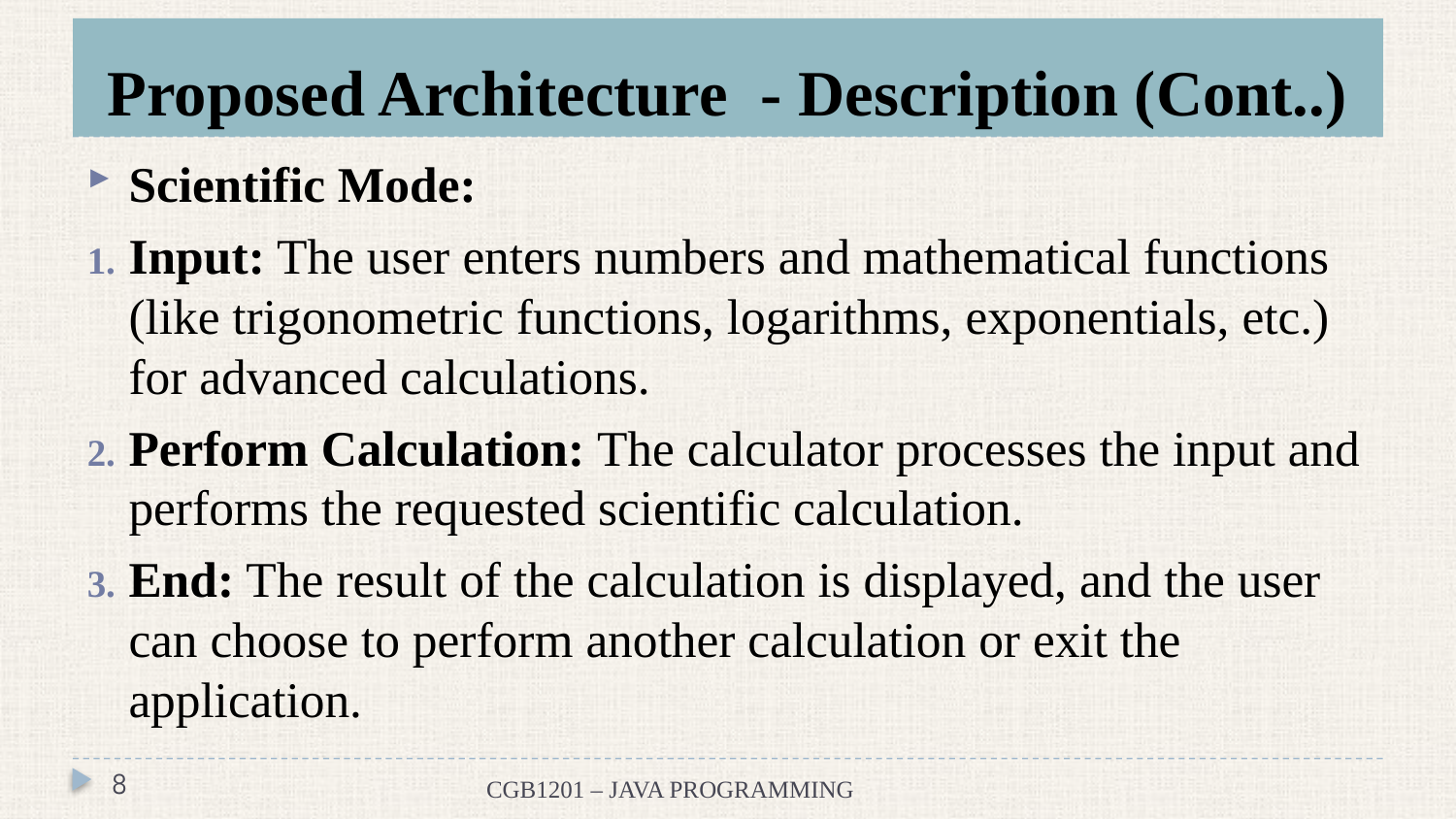

# Proposed Architecture  - Description (Cont..)
Scientific Mode:
Input: The user enters numbers and mathematical functions (like trigonometric functions, logarithms, exponentials, etc.) for advanced calculations.
Perform Calculation: The calculator processes the input and performs the requested scientific calculation.
End: The result of the calculation is displayed, and the user can choose to perform another calculation or exit the application.

8
CGB1201 – JAVA PROGRAMMING